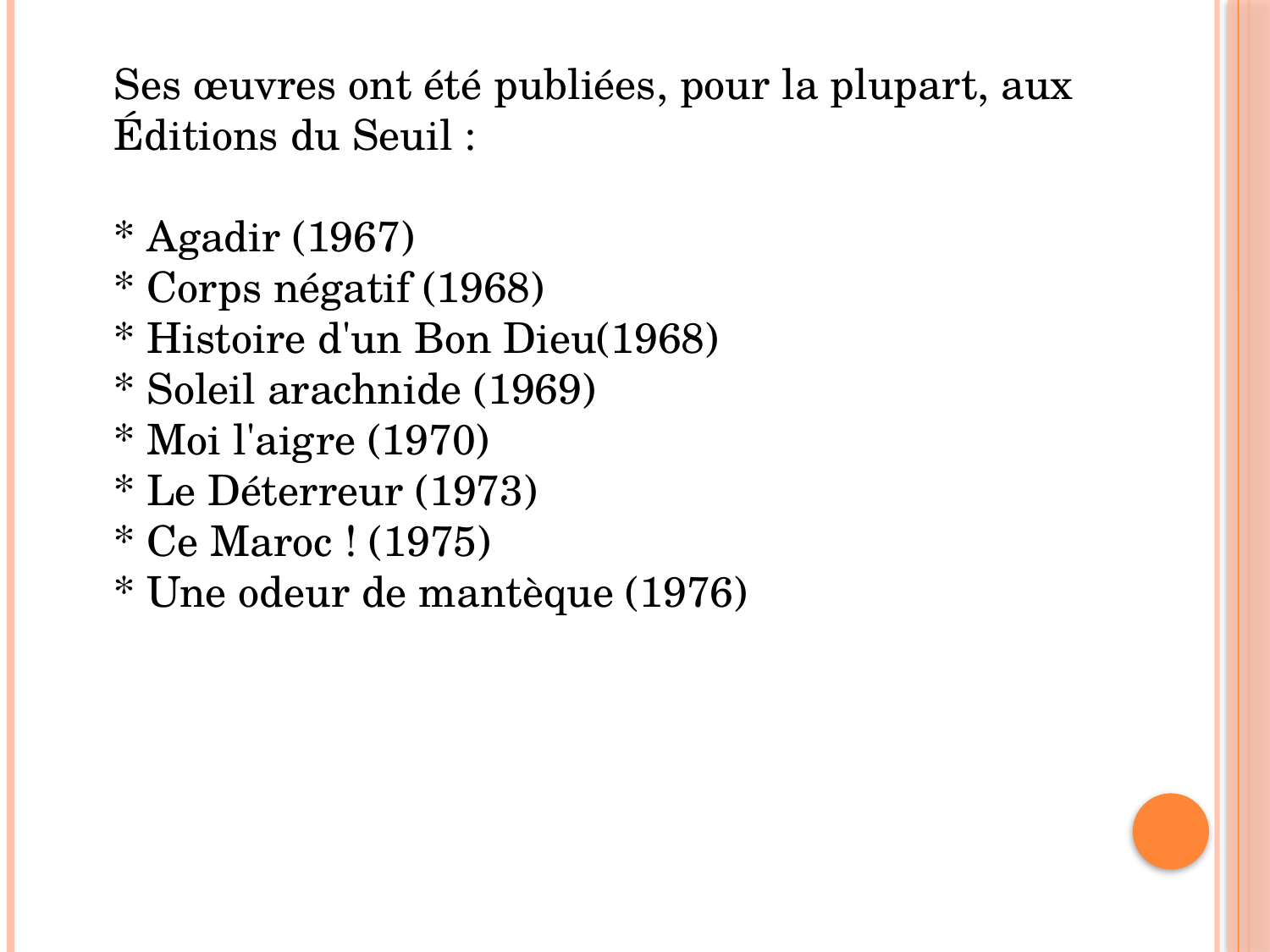

Ses œuvres ont été publiées, pour la plupart, aux Éditions du Seuil :
* Agadir (1967)
* Corps négatif (1968)
* Histoire d'un Bon Dieu(1968)
* Soleil arachnide (1969)
* Moi l'aigre (1970)
* Le Déterreur (1973)
* Ce Maroc ! (1975)
* Une odeur de mantèque (1976)